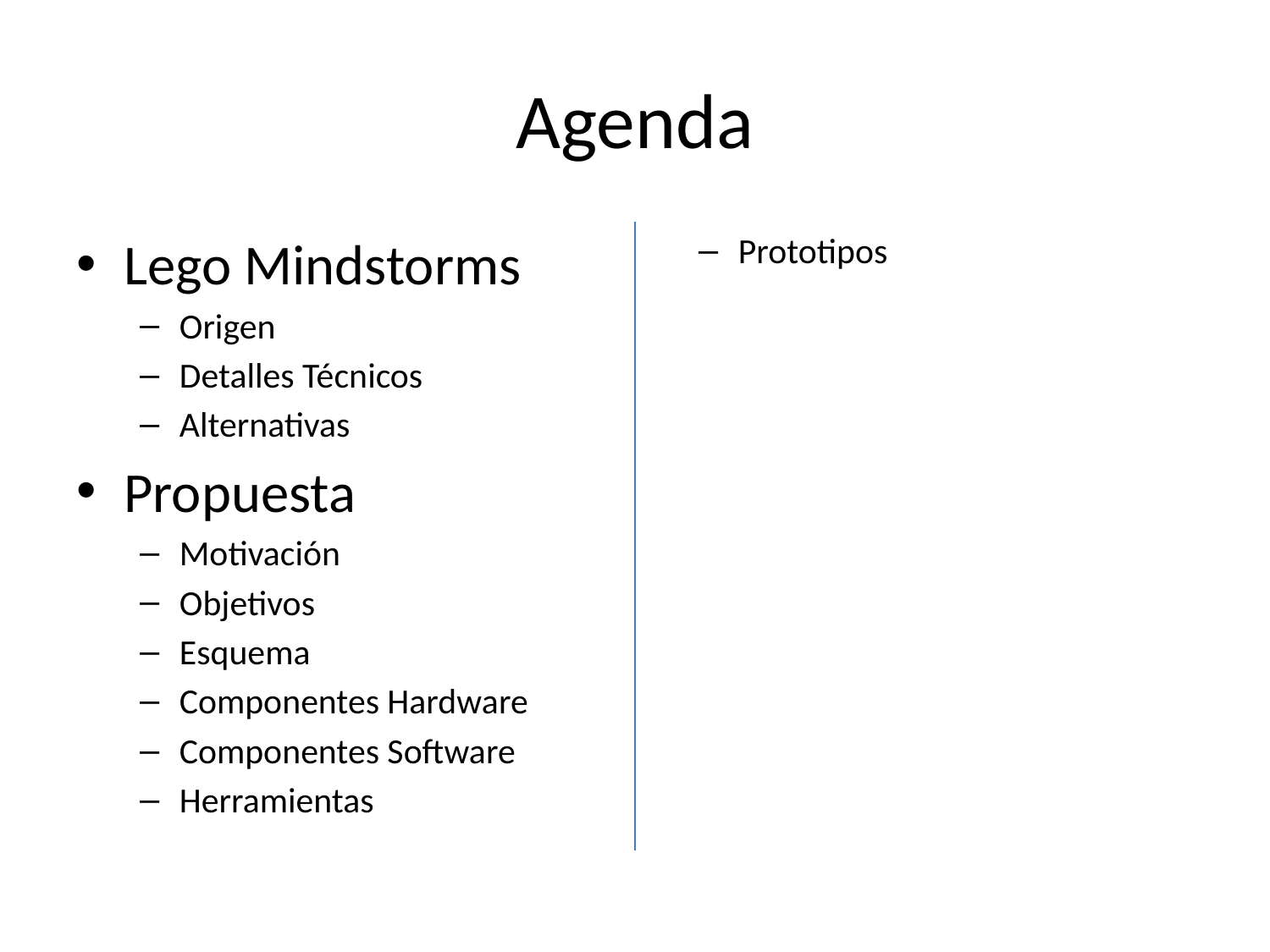

# Agenda
Lego Mindstorms
Origen
Detalles Técnicos
Alternativas
Propuesta
Motivación
Objetivos
Esquema
Componentes Hardware
Componentes Software
Herramientas
Prototipos